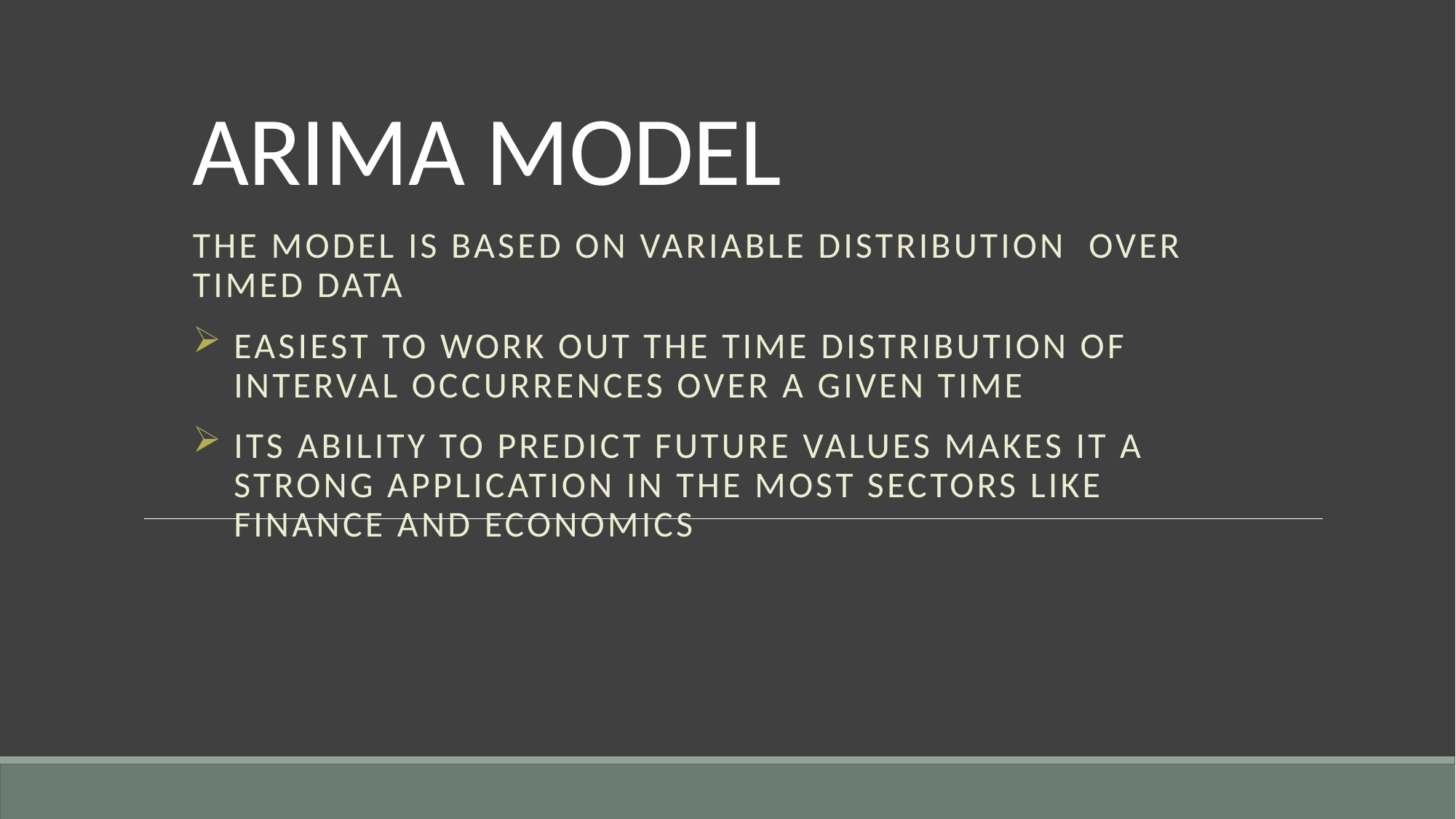

# ARIMA MODEL
The model is based on variable distribution  over timed data
Easiest to work out the time distribution of interval occurrences over a given time
Its ability to predict future values makes it a strong application in the most sectors like Finance and economics